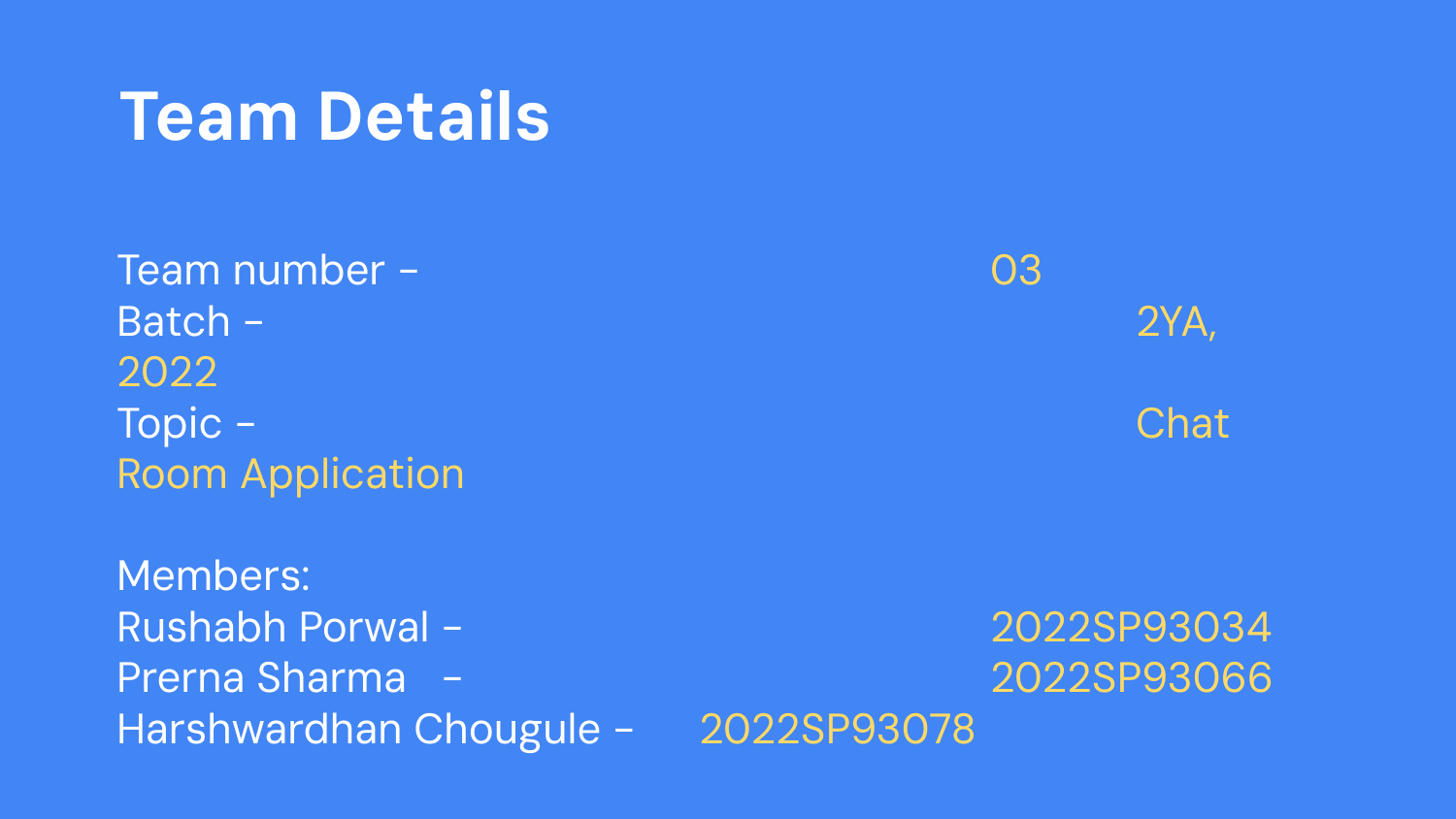

Team Details
Team number -				03
Batch -						2YA,  2022
Topic - 						Chat Room Application

Members:
Rushabh Porwal - 				2022SP93034
Prerna Sharma   - 				2022SP93066
Harshwardhan Chougule - 	2022SP93078
#